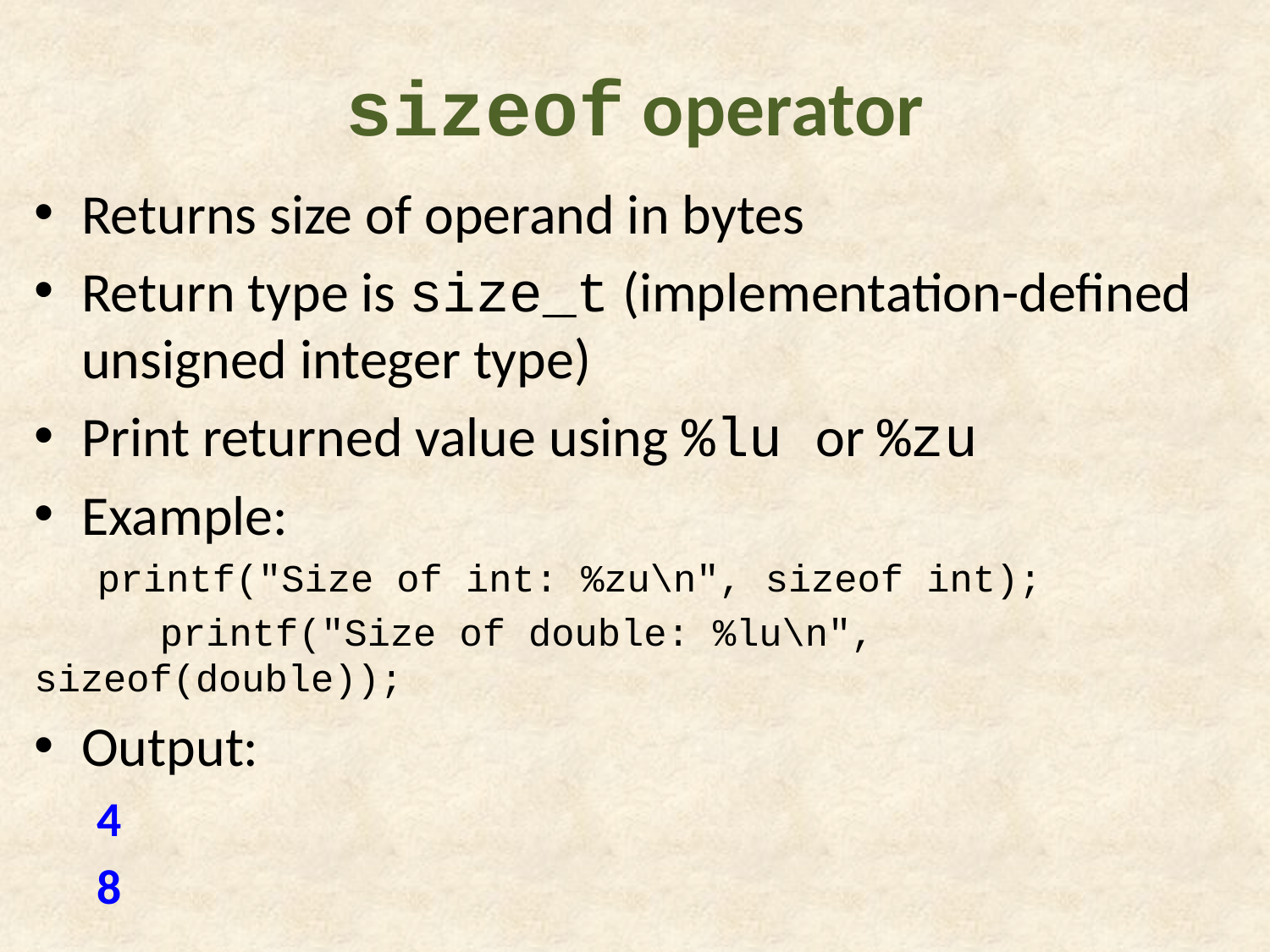

# sizeof operator
Returns size of operand in bytes
Return type is size_t (implementation-defined unsigned integer type)
Print returned value using %lu or %zu
Example:
printf("Size of int: %zu\n", sizeof int);
	printf("Size of double: %lu\n", sizeof(double));
Output:
4
8